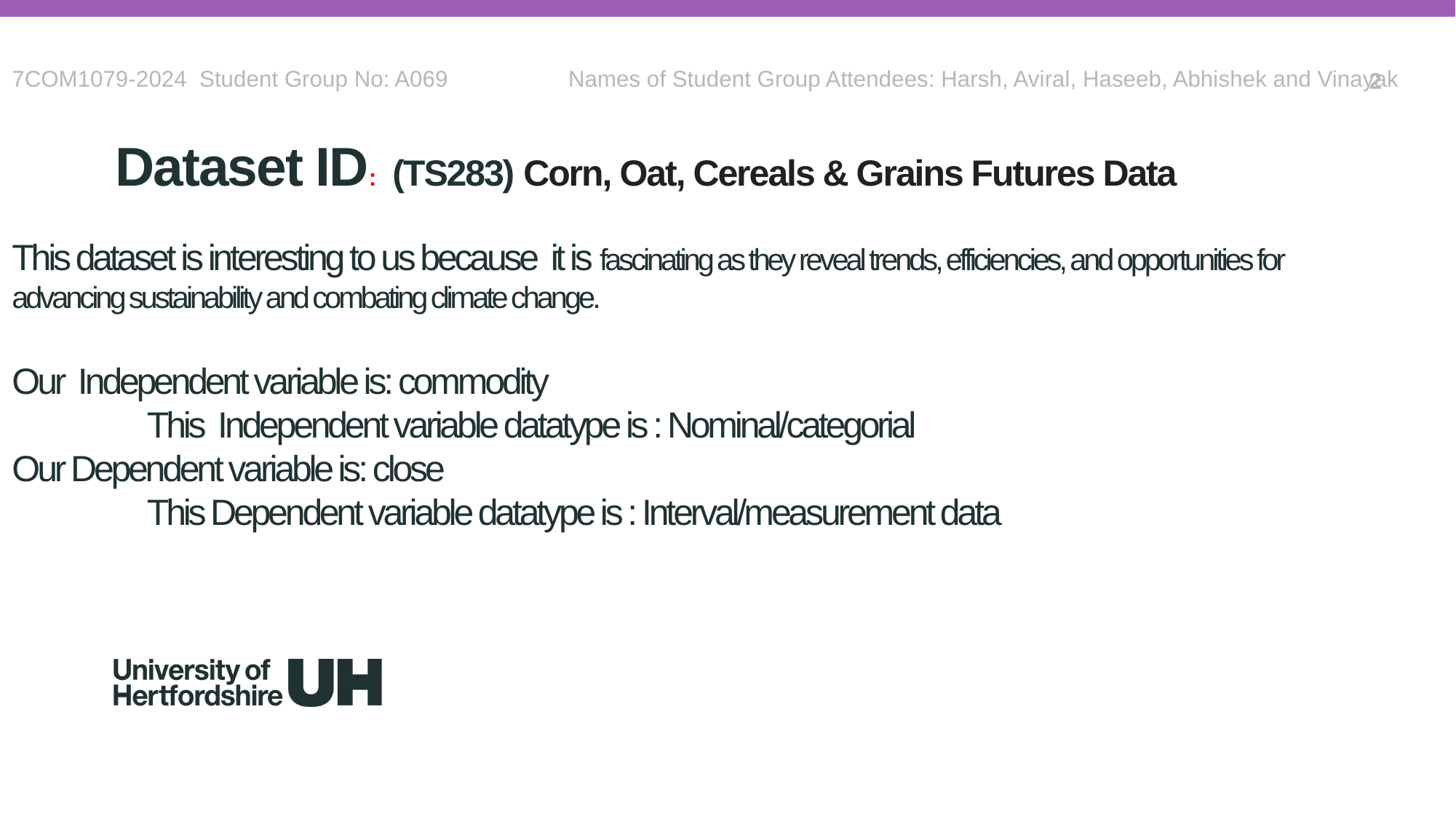

7COM1079-2024  Student Group No: A069                   Names of Student Group Attendees: Harsh, Aviral, Haseeb, Abhishek and Vinayak
2
Dataset ID:   (TS283) Corn, Oat, Cereals & Grains Futures Data

# This dataset is interesting to us because  it is fascinating as they reveal trends, efficiencies, and opportunities for advancing sustainability and combating climate change. Our  Independent variable is: commodity This  Independent variable datatype is : Nominal/categorial Our Dependent variable is: close This Dependent variable datatype is : Interval/measurement data